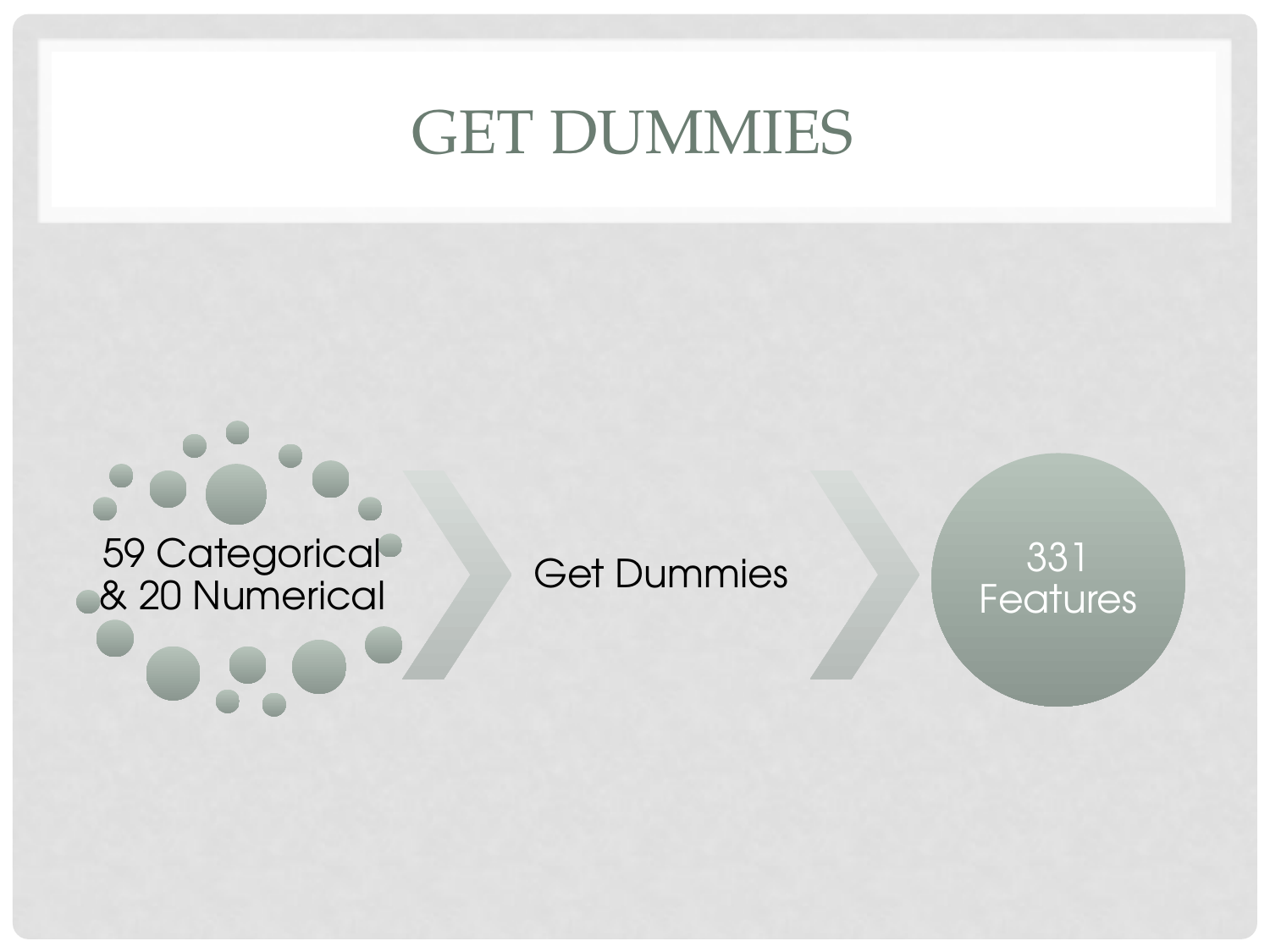

# Get Dummies
59 Categorical & 20 Numerical
Get Dummies
331 Features